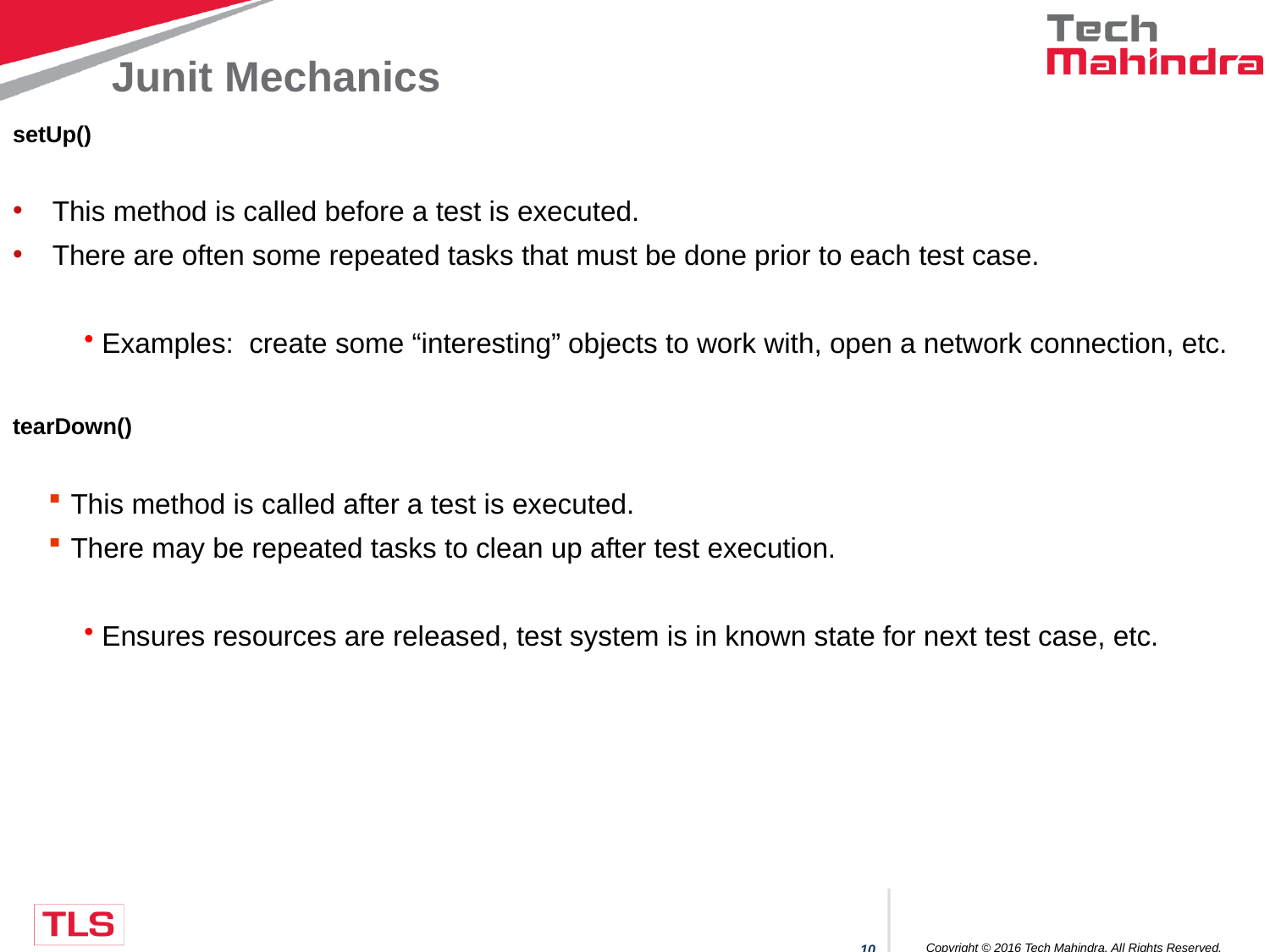

Junit Mechanics
setUp()

This method is called before a test is executed.
There are often some repeated tasks that must be done prior to each test case.

Examples:  create some “interesting” objects to work with, open a network connection, etc.

tearDown()

This method is called after a test is executed.
There may be repeated tasks to clean up after test execution.

Ensures resources are released, test system is in known state for next test case, etc.

Copyright © 2016 Tech Mahindra. All Rights Reserved.